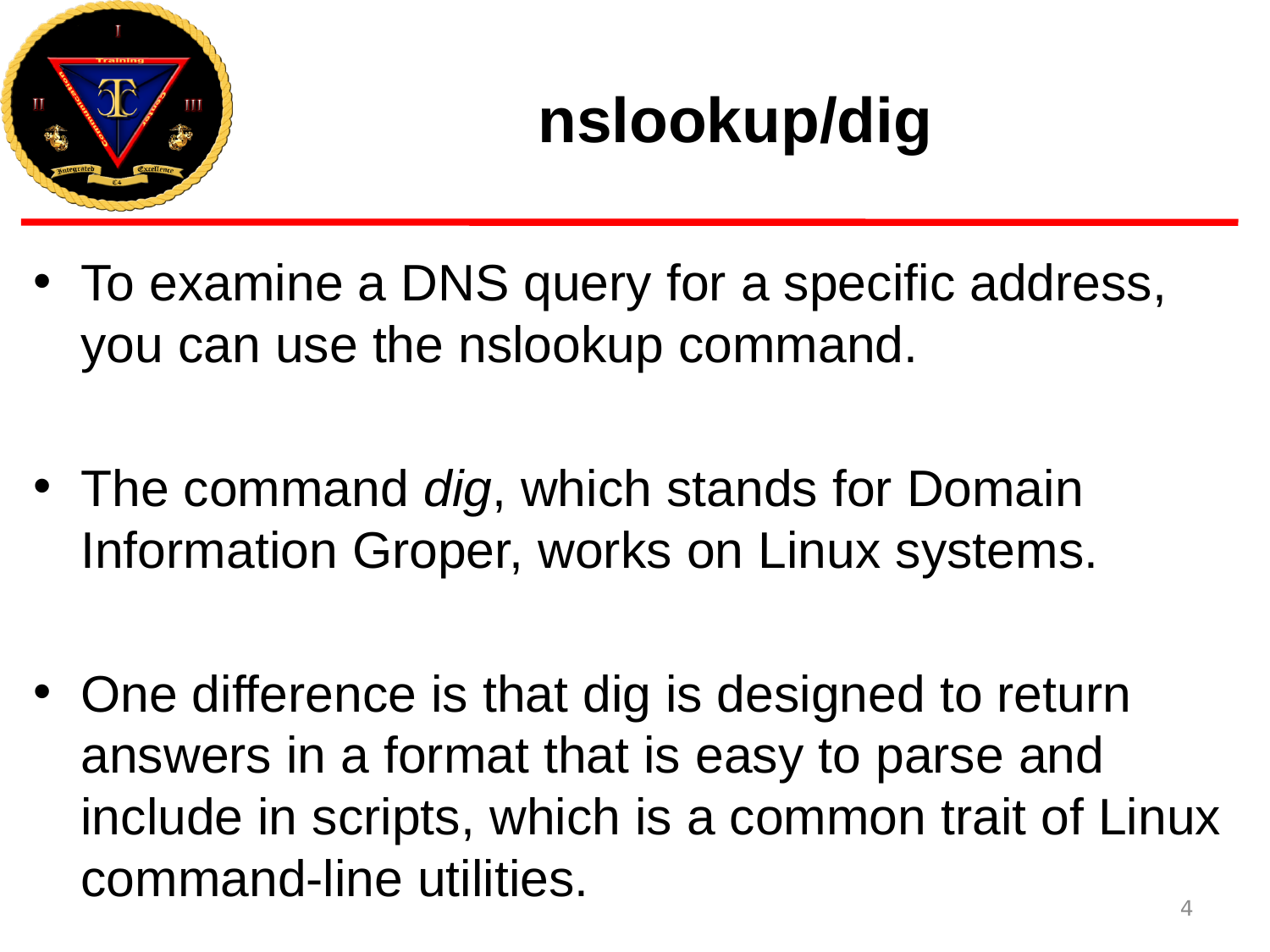

# nslookup/dig
To examine a DNS query for a specific address, you can use the nslookup command.

The command dig, which stands for Domain Information Groper, works on Linux systems.

One difference is that dig is designed to return answers in a format that is easy to parse and include in scripts, which is a common trait of Linux command-line utilities.
4